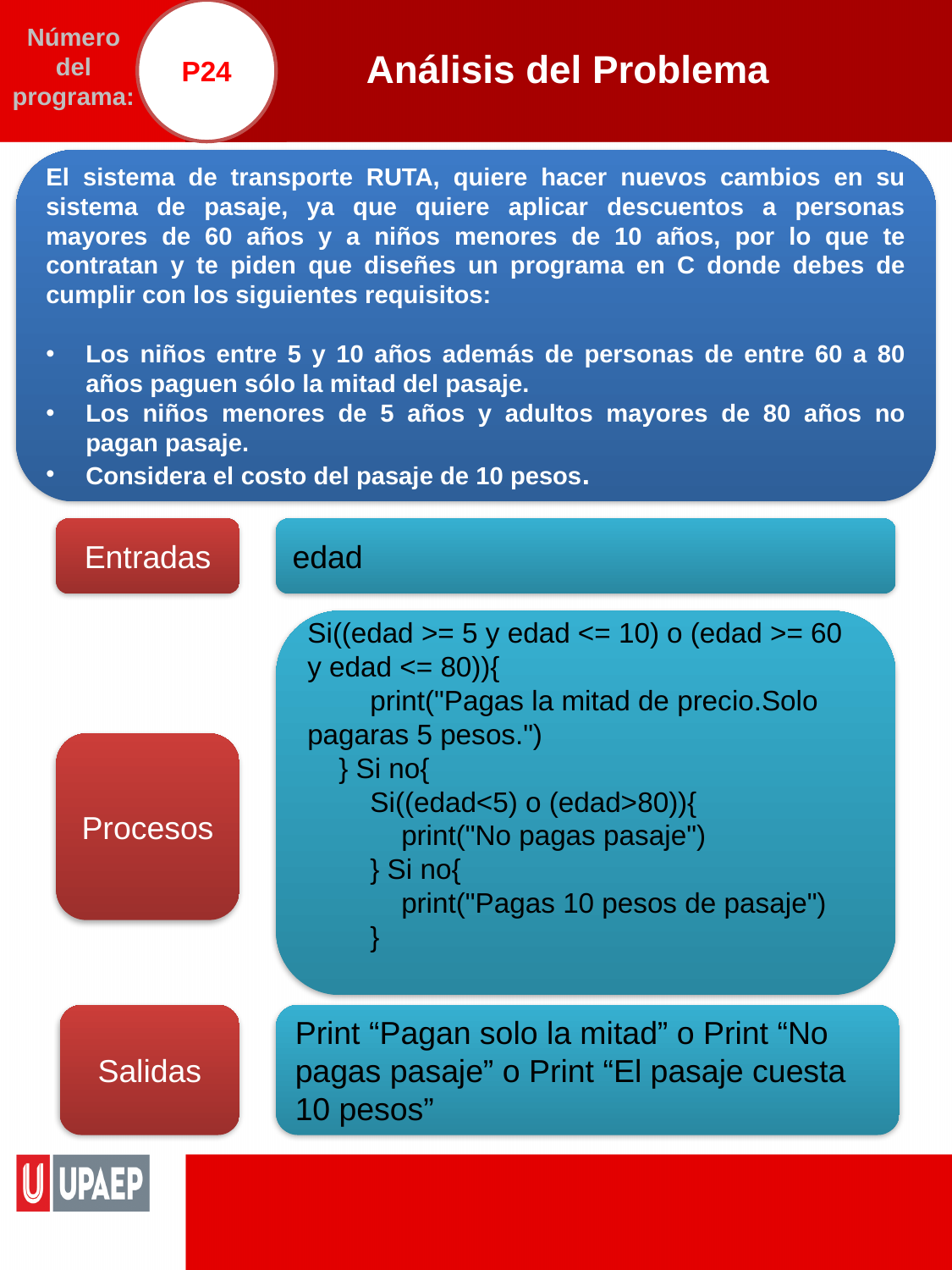

P24
# Análisis del Problema
Número del programa:
El sistema de transporte RUTA, quiere hacer nuevos cambios en su sistema de pasaje, ya que quiere aplicar descuentos a personas mayores de 60 años y a niños menores de 10 años, por lo que te contratan y te piden que diseñes un programa en C donde debes de cumplir con los siguientes requisitos:

Los niños entre 5 y 10 años además de personas de entre 60 a 80 años paguen sólo la mitad del pasaje.
Los niños menores de 5 años y adultos mayores de 80 años no pagan pasaje.
Considera el costo del pasaje de 10 pesos.

Entradas
edad
Si((edad >= 5 y edad <= 10) o (edad >= 60 y edad <= 80)){
        print("Pagas la mitad de precio.Solo pagaras 5 pesos.")
    } Si no{
        Si((edad<5) o (edad>80)){
            print("No pagas pasaje")
        } Si no{
            print("Pagas 10 pesos de pasaje")
        }

Procesos
Salidas
Print “Pagan solo la mitad” o Print “No pagas pasaje” o Print “El pasaje cuesta 10 pesos”